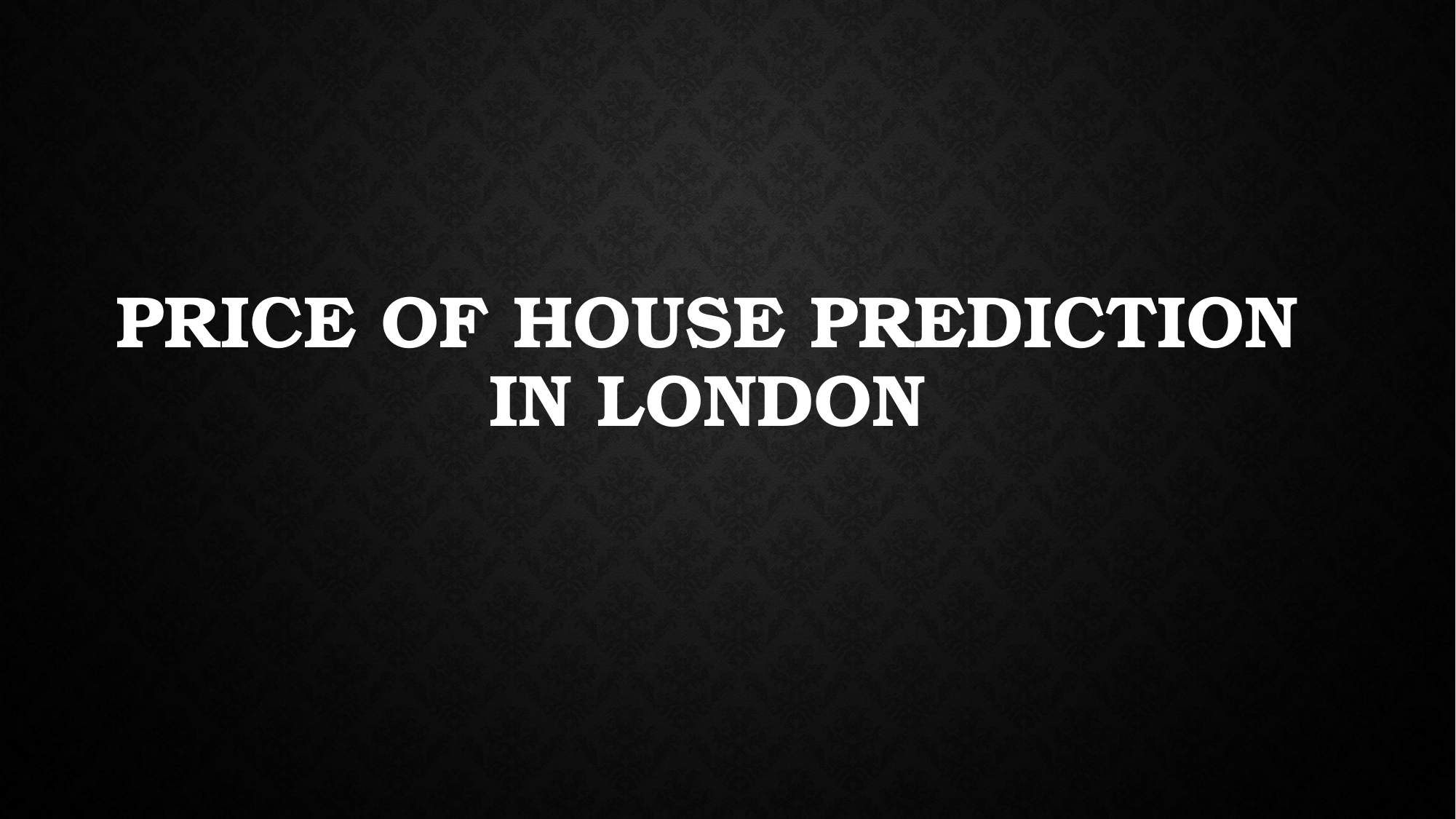

# Price of house prediction in London